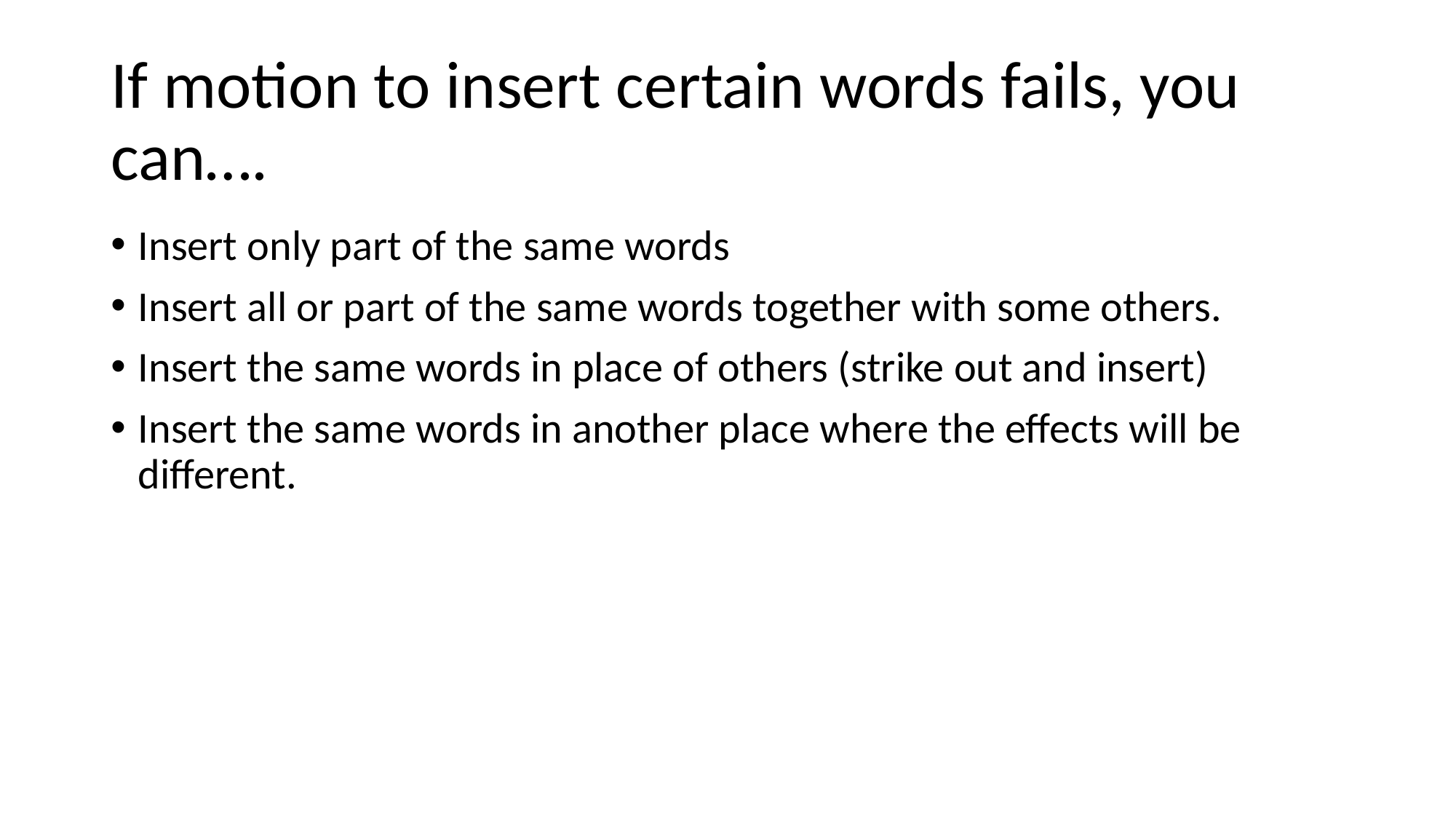

# If motion to insert certain words fails, you can….
Insert only part of the same words
Insert all or part of the same words together with some others.
Insert the same words in place of others (strike out and insert)
Insert the same words in another place where the effects will be different.